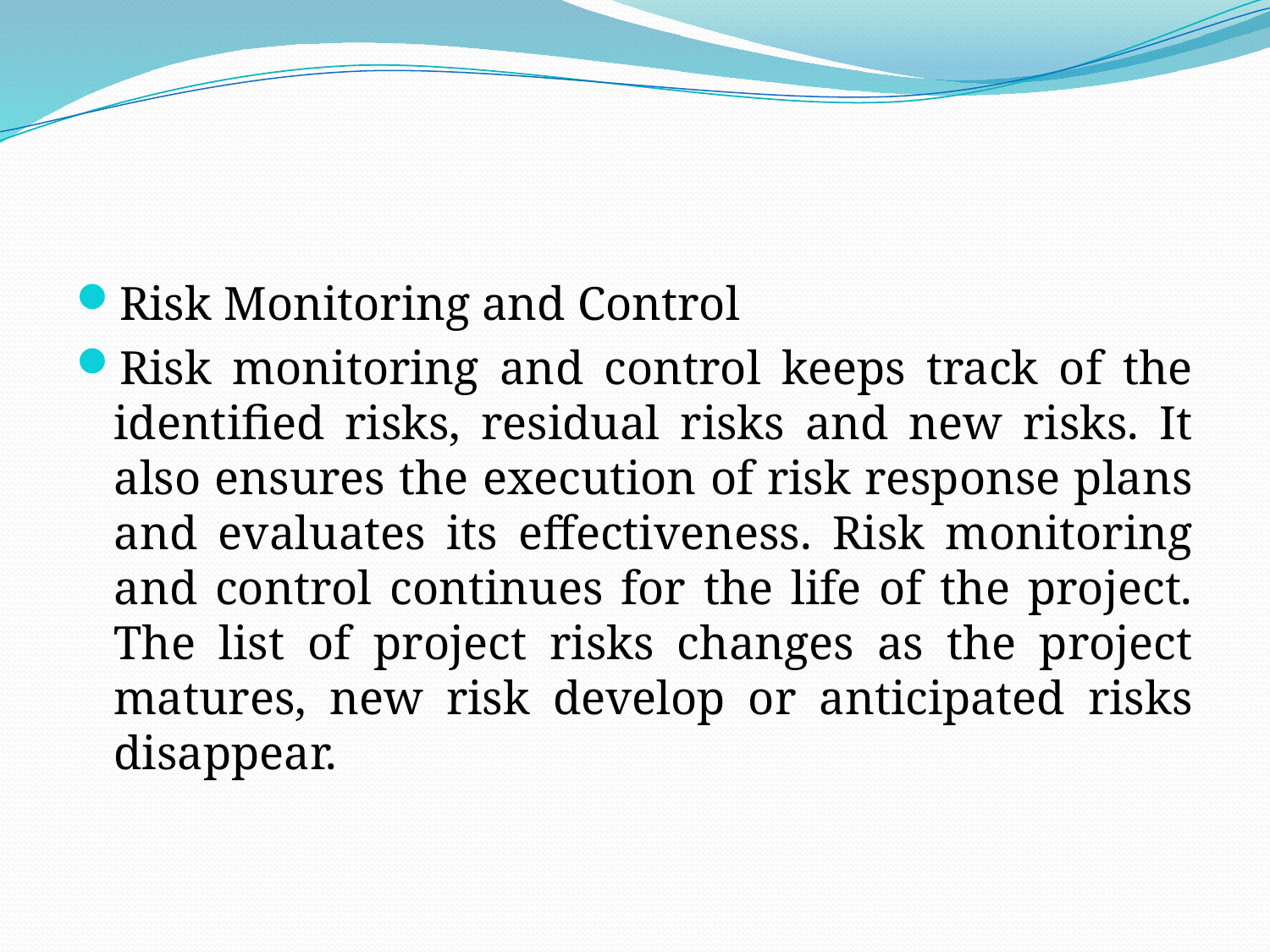

#
Risk Monitoring and Control
Risk monitoring and control keeps track of the identified risks, residual risks and new risks. It also ensures the execution of risk response plans and evaluates its effectiveness. Risk monitoring and control continues for the life of the project. The list of project risks changes as the project matures, new risk develop or anticipated risks disappear.